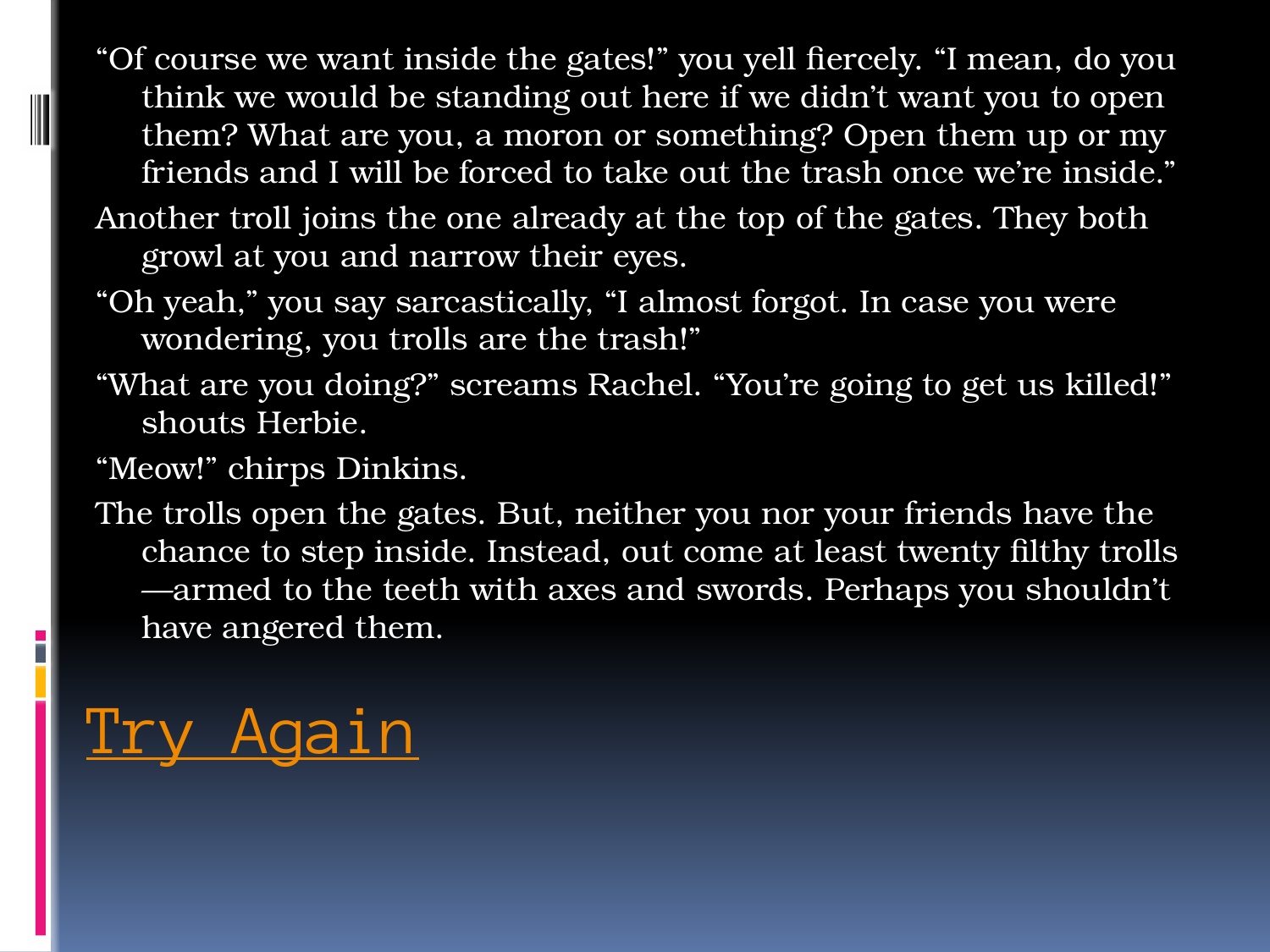

“Of course we want inside the gates!” you yell fiercely. “I mean, do you think we would be standing out here if we didn’t want you to open them? What are you, a moron or something? Open them up or my friends and I will be forced to take out the trash once we’re inside.”
Another troll joins the one already at the top of the gates. They both growl at you and narrow their eyes.
“Oh yeah,” you say sarcastically, “I almost forgot. In case you were wondering, you trolls are the trash!”
“What are you doing?” screams Rachel. “You’re going to get us killed!” shouts Herbie.
“Meow!” chirps Dinkins.
The trolls open the gates. But, neither you nor your friends have the chance to step inside. Instead, out come at least twenty filthy trolls—armed to the teeth with axes and swords. Perhaps you shouldn’t have angered them.
# Try Again